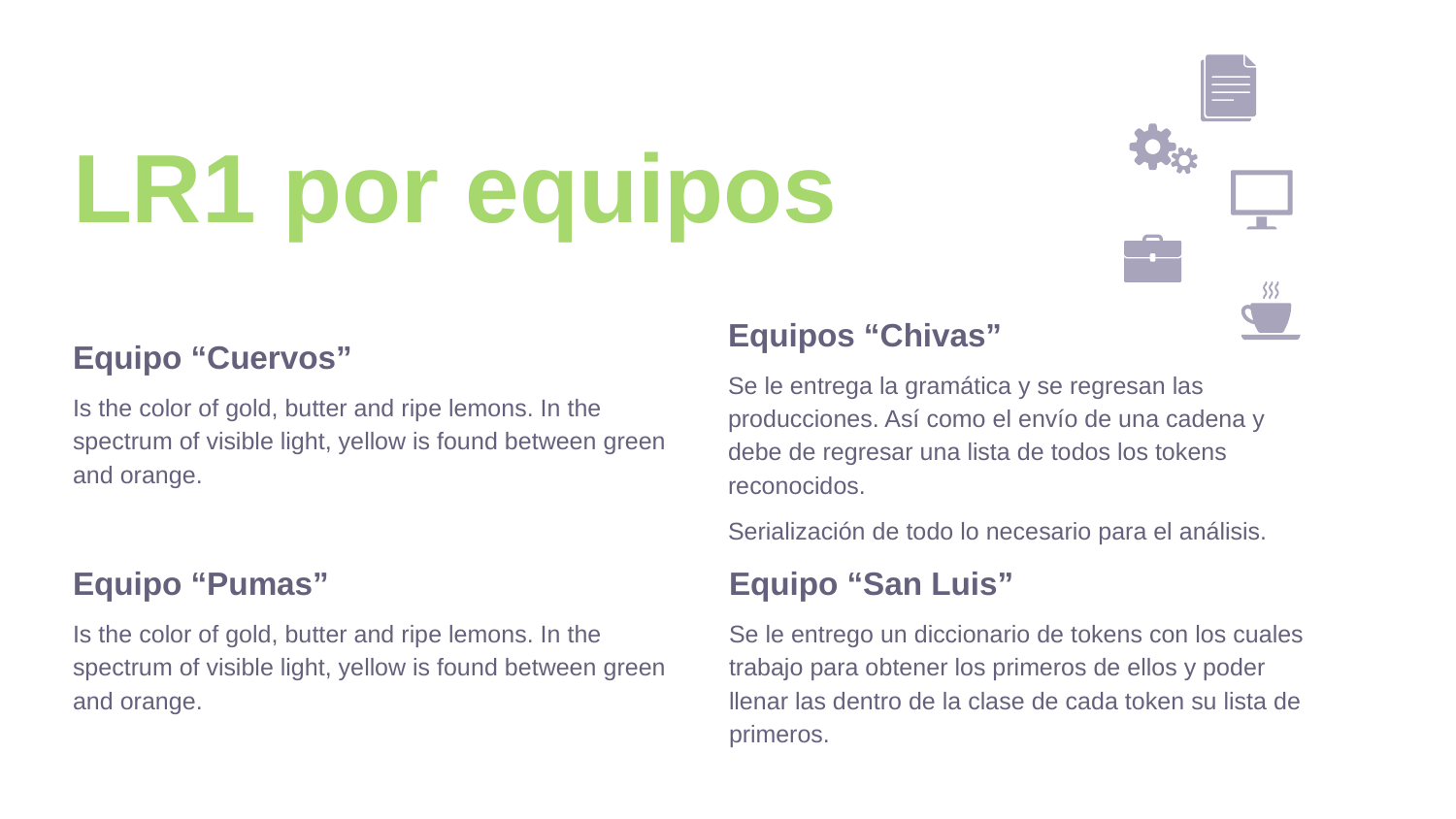

# LR1 por equipos

Equipos “Chivas”
Se le entrega la gramática y se regresan las producciones. Así como el envío de una cadena y debe de regresar una lista de todos los tokens reconocidos.
Serialización de todo lo necesario para el análisis.
Equipo “Cuervos”
Is the color of gold, butter and ripe lemons. In the spectrum of visible light, yellow is found between green and orange.
Equipo “Pumas”
Is the color of gold, butter and ripe lemons. In the spectrum of visible light, yellow is found between green and orange.
Equipo “San Luis”
Se le entrego un diccionario de tokens con los cuales trabajo para obtener los primeros de ellos y poder llenar las dentro de la clase de cada token su lista de primeros.